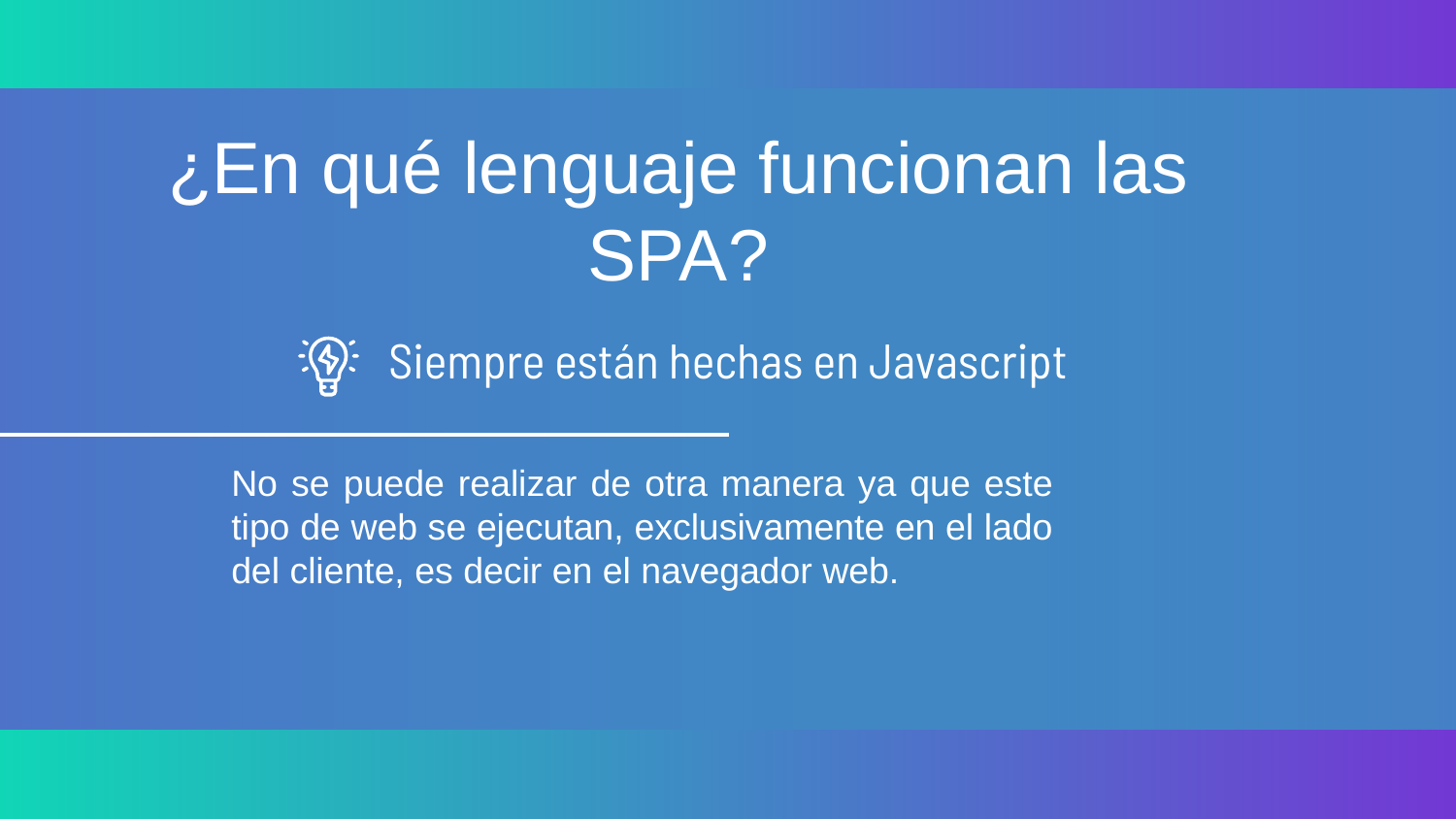

# ¿En qué lenguaje funcionan las SPA?
Siempre están hechas en Javascript

No se puede realizar de otra manera ya que este tipo de web se ejecutan, exclusivamente en el lado del cliente, es decir en el navegador web.